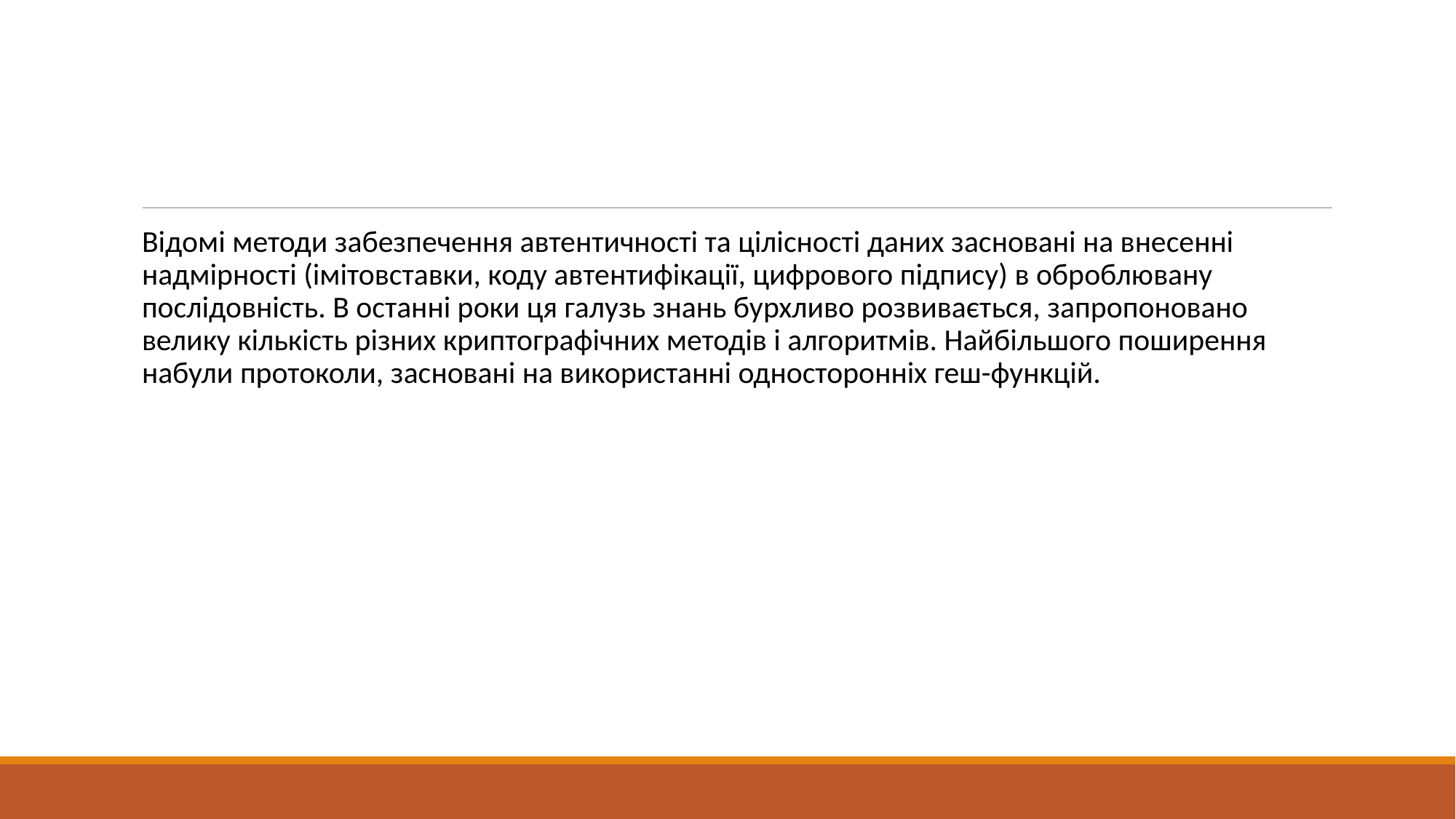

#
Відомі методи забезпечення автентичності та цілісності даних засновані на внесенні надмірності (імітовставки, коду автентифікації, цифрового підпису) в оброблювану послідовність. В останні роки ця галузь знань бурхливо розвивається, запропоновано велику кількість різних криптографічних методів і алгоритмів. Найбільшого поширення набули протоколи, засновані на використанні односторонніх геш-функцій.